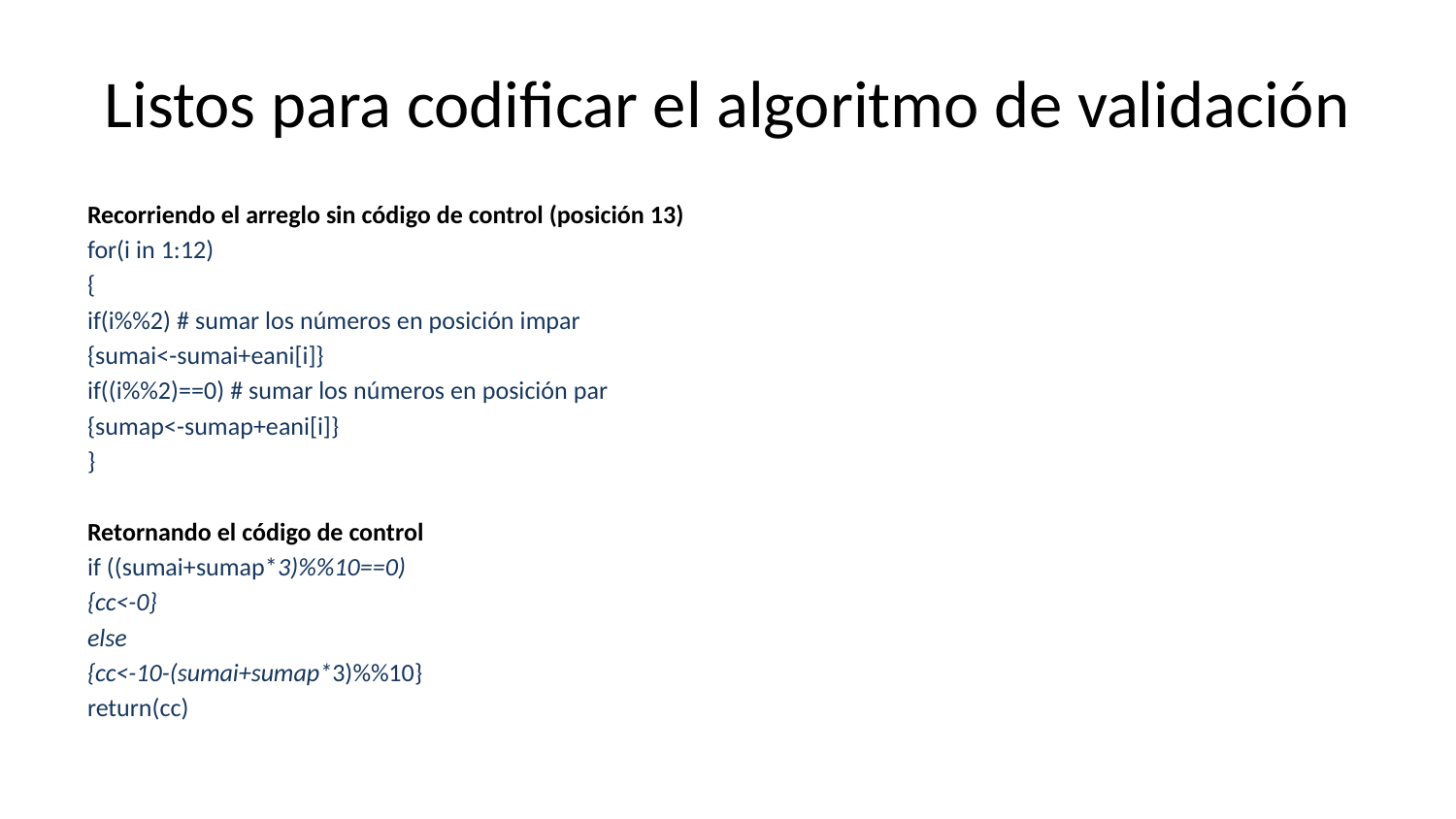

# Listos para codificar el algoritmo de validación
Recorriendo el arreglo sin código de control (posición 13)
for(i in 1:12)
{
if(i%%2) # sumar los números en posición impar
{sumai<-sumai+eani[i]}
if((i%%2)==0) # sumar los números en posición par
{sumap<-sumap+eani[i]}
}

Retornando el código de control
if ((sumai+sumap*3)%%10==0)
{cc<-0}
else
{cc<-10-(sumai+sumap*3)%%10}
return(cc)